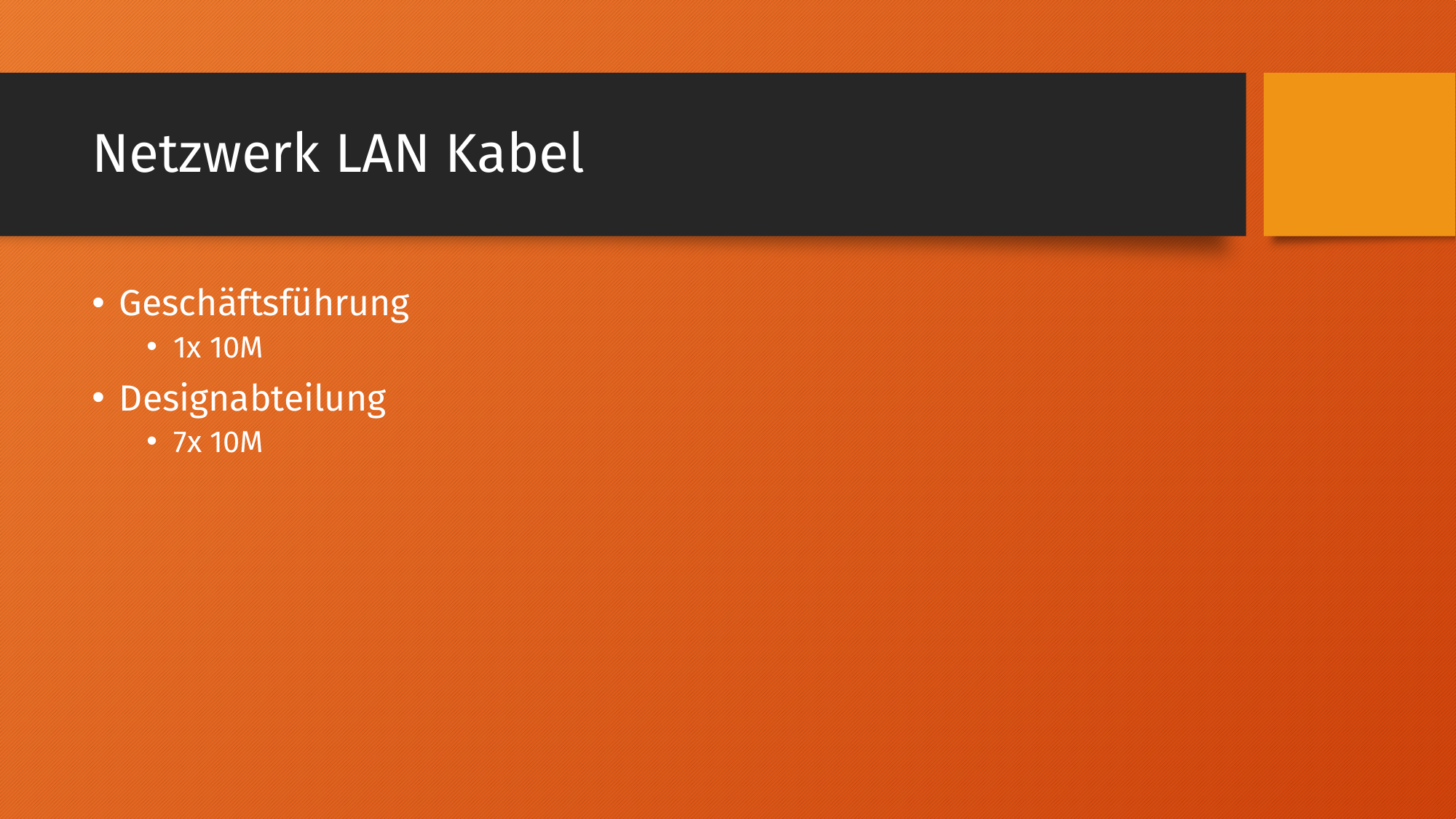

# Netzwerk LAN Kabel
Geschäftsführung
1x 10M
Designabteilung
7x 10M